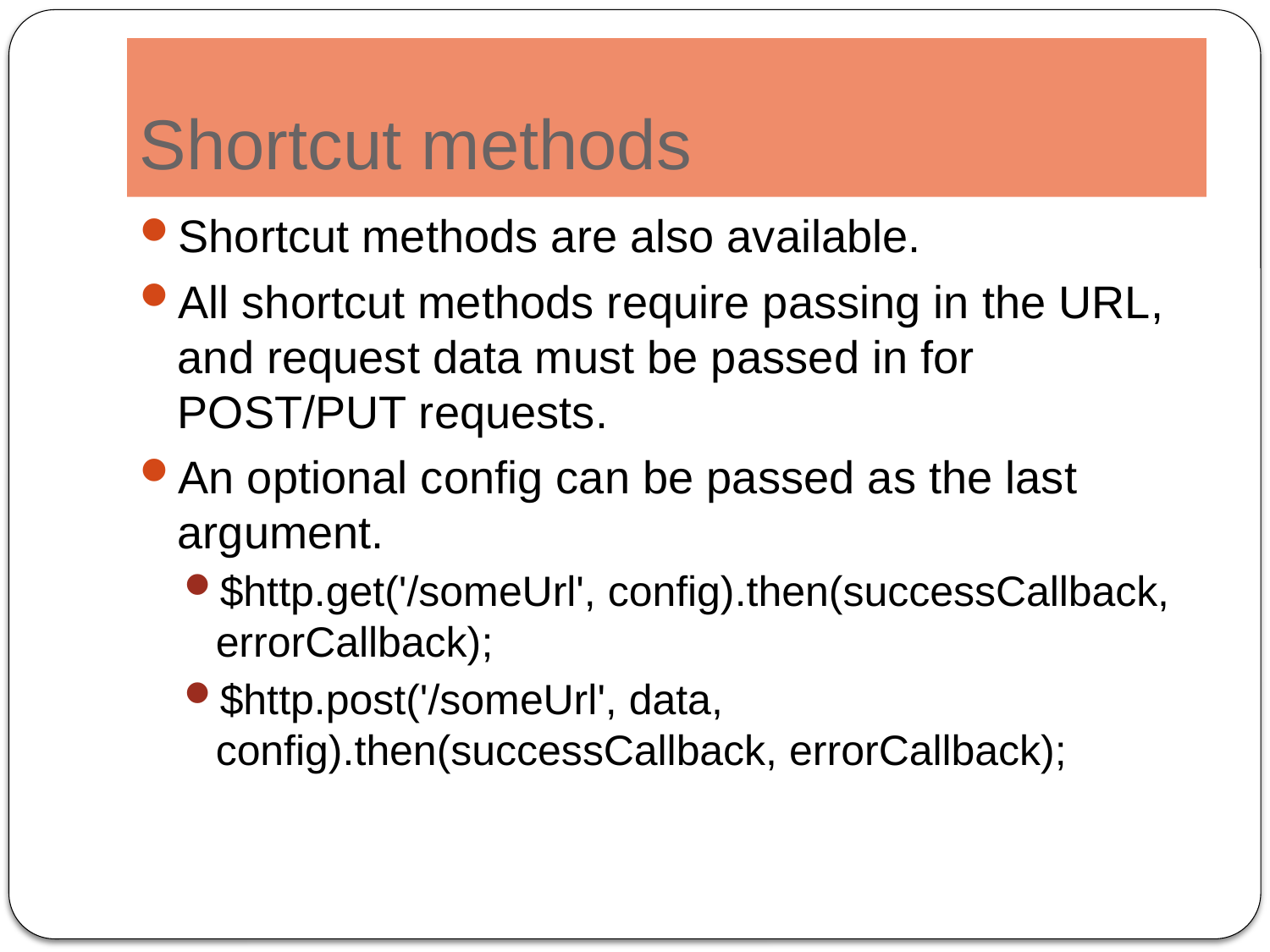

# Shortcut methods
Shortcut methods are also available.
All shortcut methods require passing in the URL, and request data must be passed in for POST/PUT requests.
An optional config can be passed as the last argument.
$http.get('/someUrl', config).then(successCallback, errorCallback);
$http.post('/someUrl', data, config).then(successCallback, errorCallback);